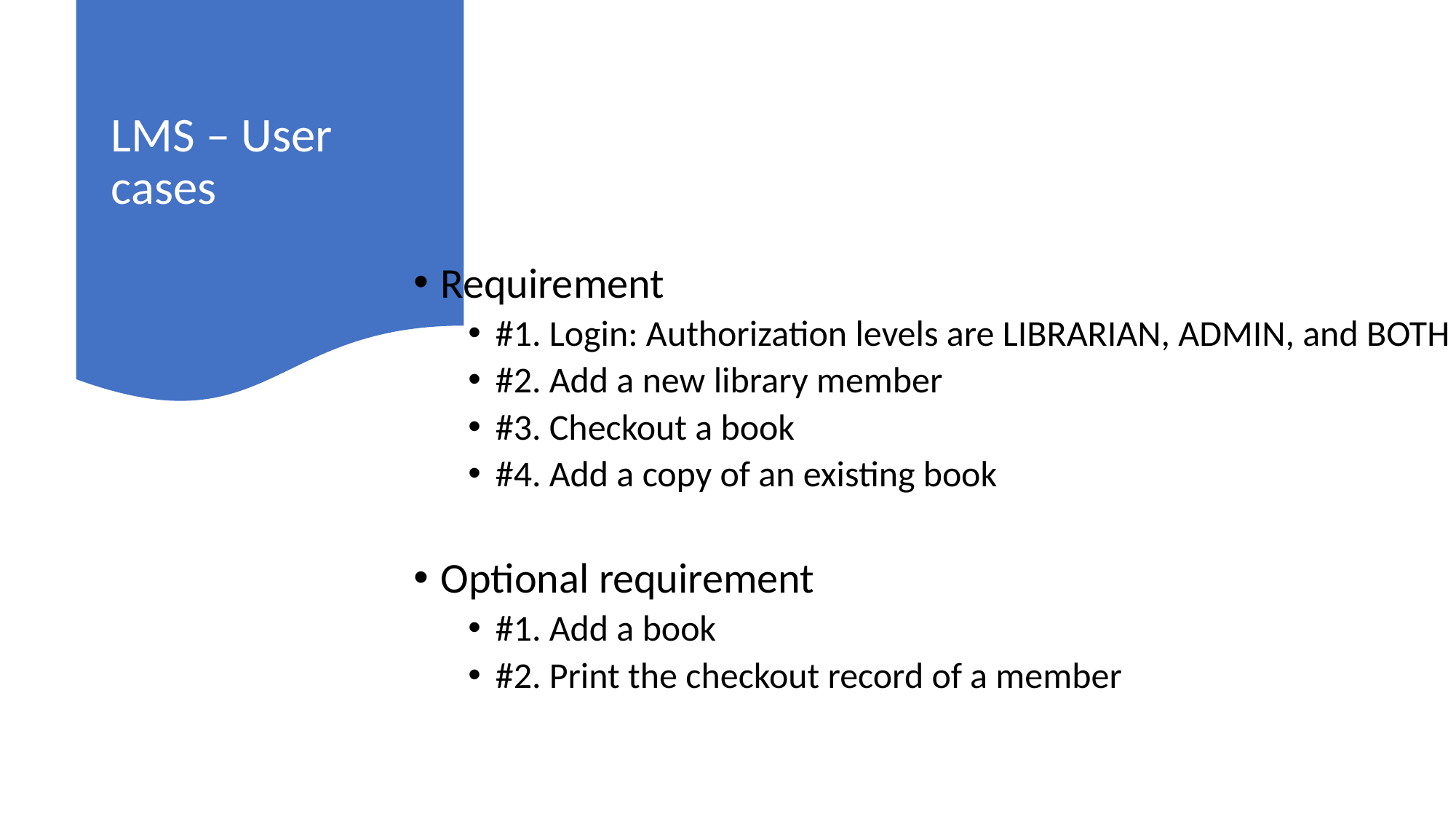

# LMS – User cases
Requirement
#1. Login: Authorization levels are LIBRARIAN, ADMIN, and BOTH
#2. Add a new library member
#3. Checkout a book
#4. Add a copy of an existing book

Optional requirement
#1. Add a book
#2. Print the checkout record of a member